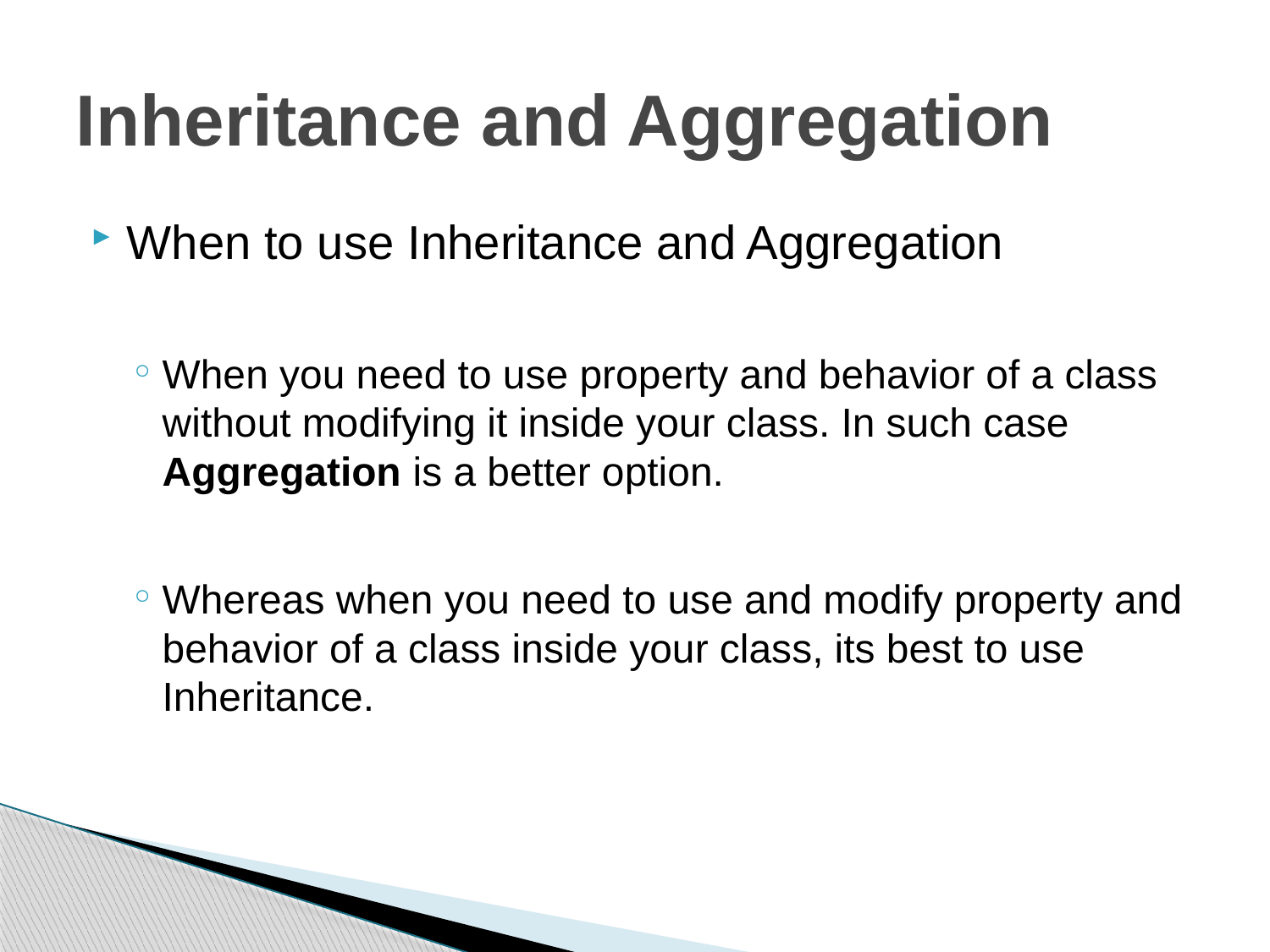

# Inheritance and Aggregation
When to use Inheritance and Aggregation

When you need to use property and behavior of a class without modifying it inside your class. In such case Aggregation is a better option.

Whereas when you need to use and modify property and behavior of a class inside your class, its best to use Inheritance.